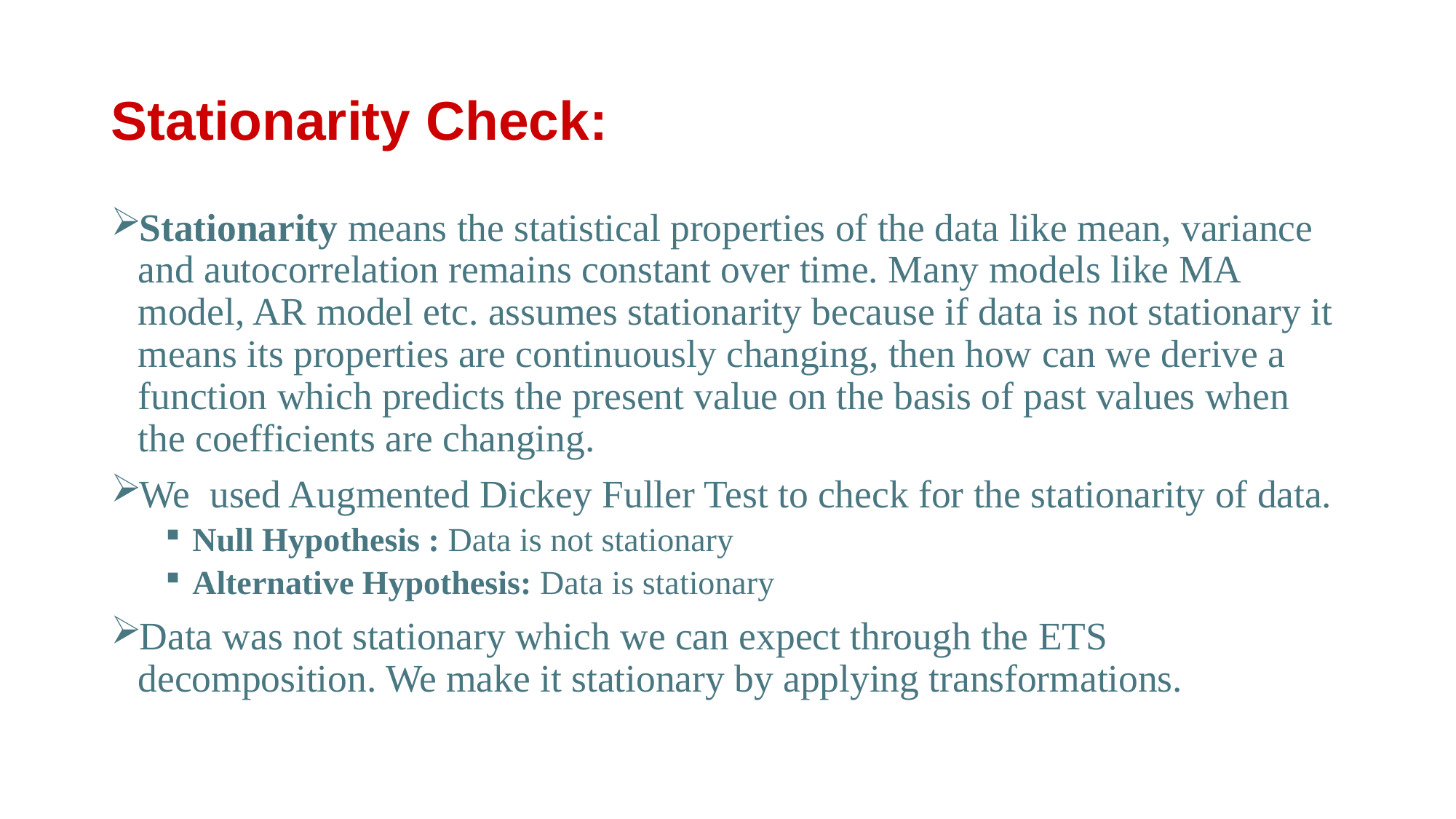

# Stationarity Check:
Stationarity means the statistical properties of the data like mean, variance and autocorrelation remains constant over time. Many models like MA model, AR model etc. assumes stationarity because if data is not stationary it means its properties are continuously changing, then how can we derive a function which predicts the present value on the basis of past values when the coefficients are changing.
We  used Augmented Dickey Fuller Test to check for the stationarity of data.
Null Hypothesis : Data is not stationary
Alternative Hypothesis: Data is stationary
Data was not stationary which we can expect through the ETS decomposition. We make it stationary by applying transformations.